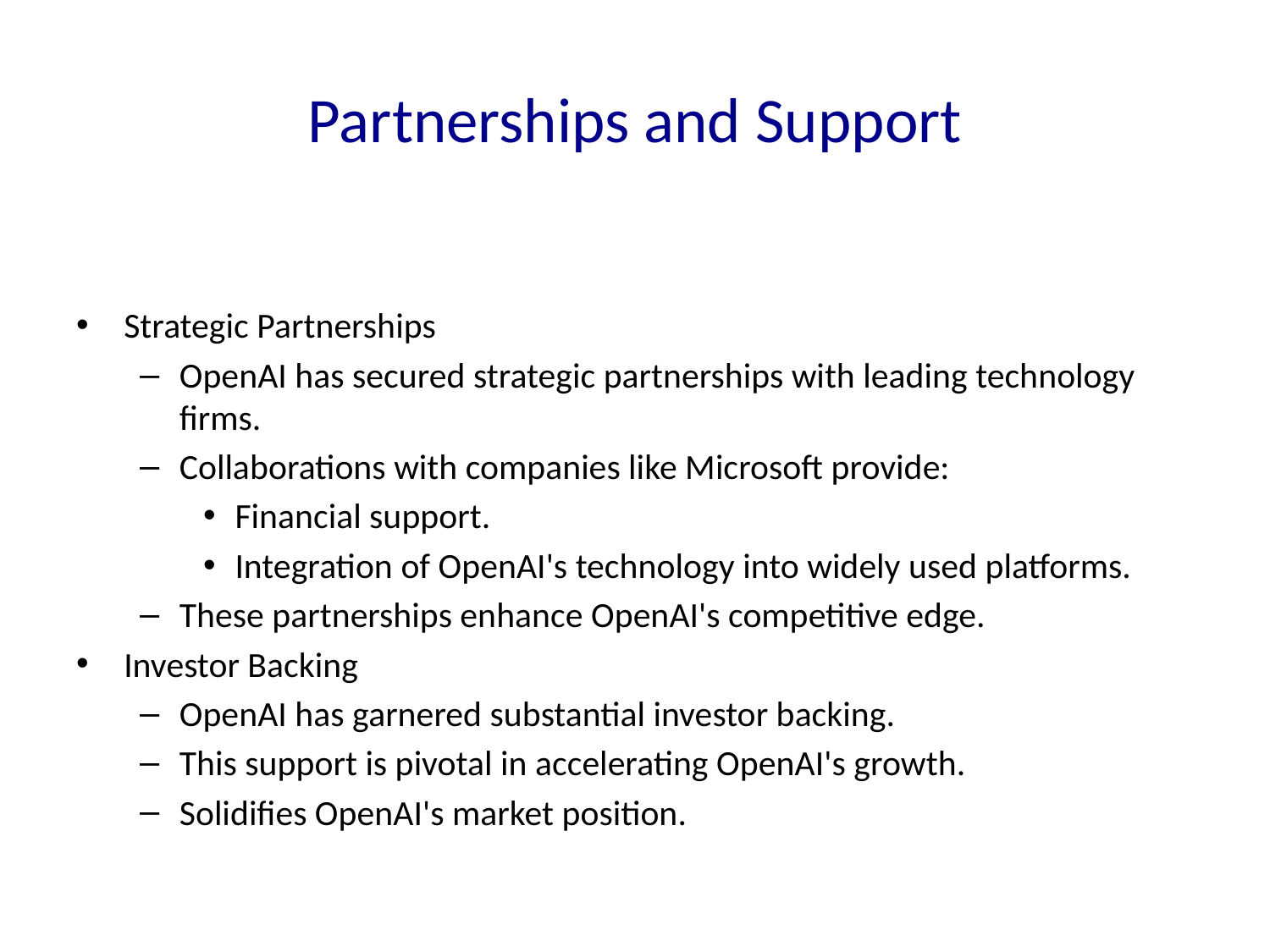

# Partnerships and Support

Strategic Partnerships
OpenAI has secured strategic partnerships with leading technology firms.
Collaborations with companies like Microsoft provide:
Financial support.
Integration of OpenAI's technology into widely used platforms.
These partnerships enhance OpenAI's competitive edge.
Investor Backing
OpenAI has garnered substantial investor backing.
This support is pivotal in accelerating OpenAI's growth.
Solidifies OpenAI's market position.